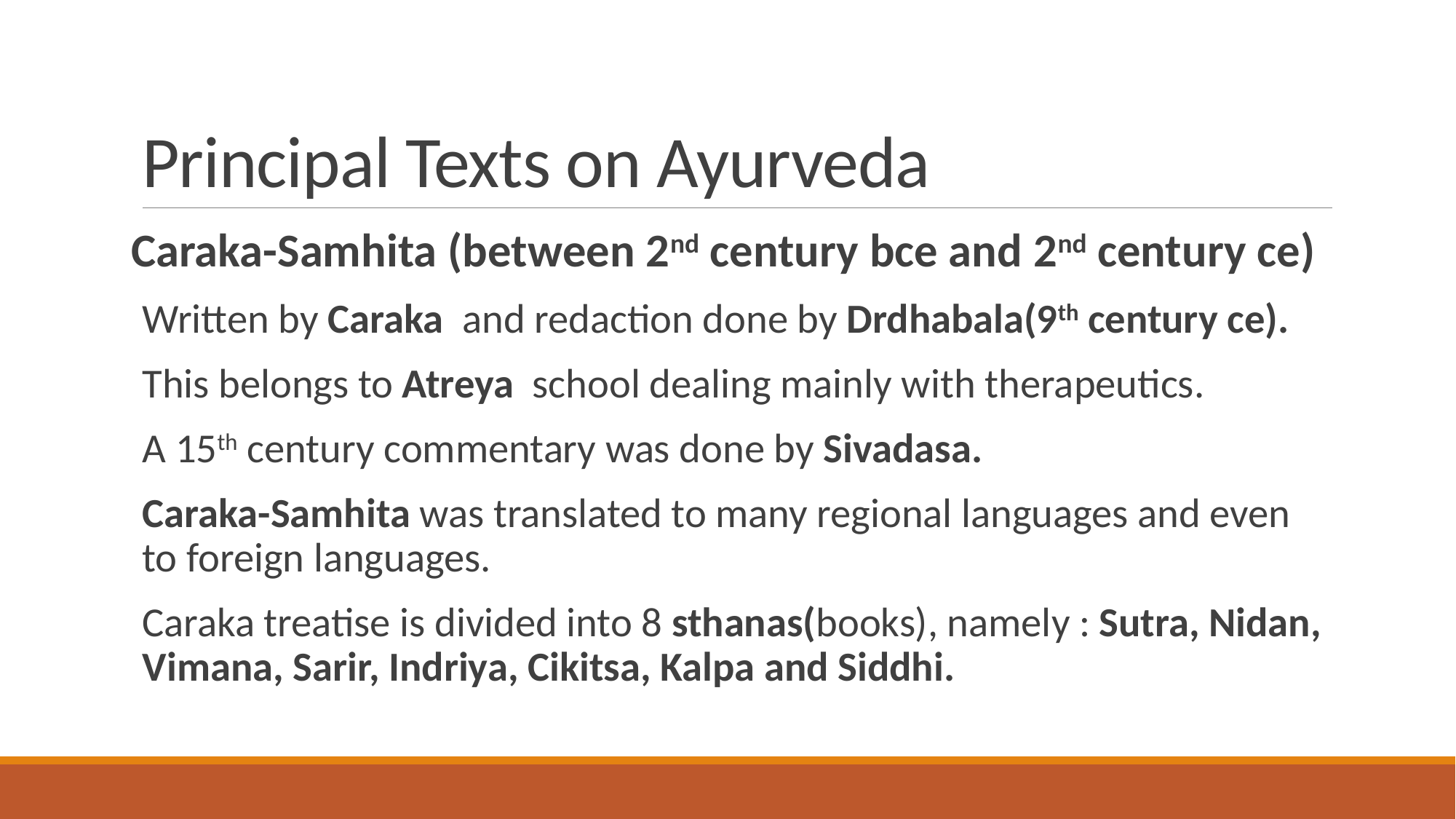

# Principal Texts on Ayurveda
Caraka-Samhita (between 2nd century bce and 2nd century ce)
Written by Caraka  and redaction done by Drdhabala(9th century ce).
This belongs to Atreya  school dealing mainly with therapeutics.
A 15th century commentary was done by Sivadasa.
Caraka-Samhita was translated to many regional languages and even to foreign languages.
Caraka treatise is divided into 8 sthanas(books), namely : Sutra, Nidan, Vimana, Sarir, Indriya, Cikitsa, Kalpa and Siddhi.